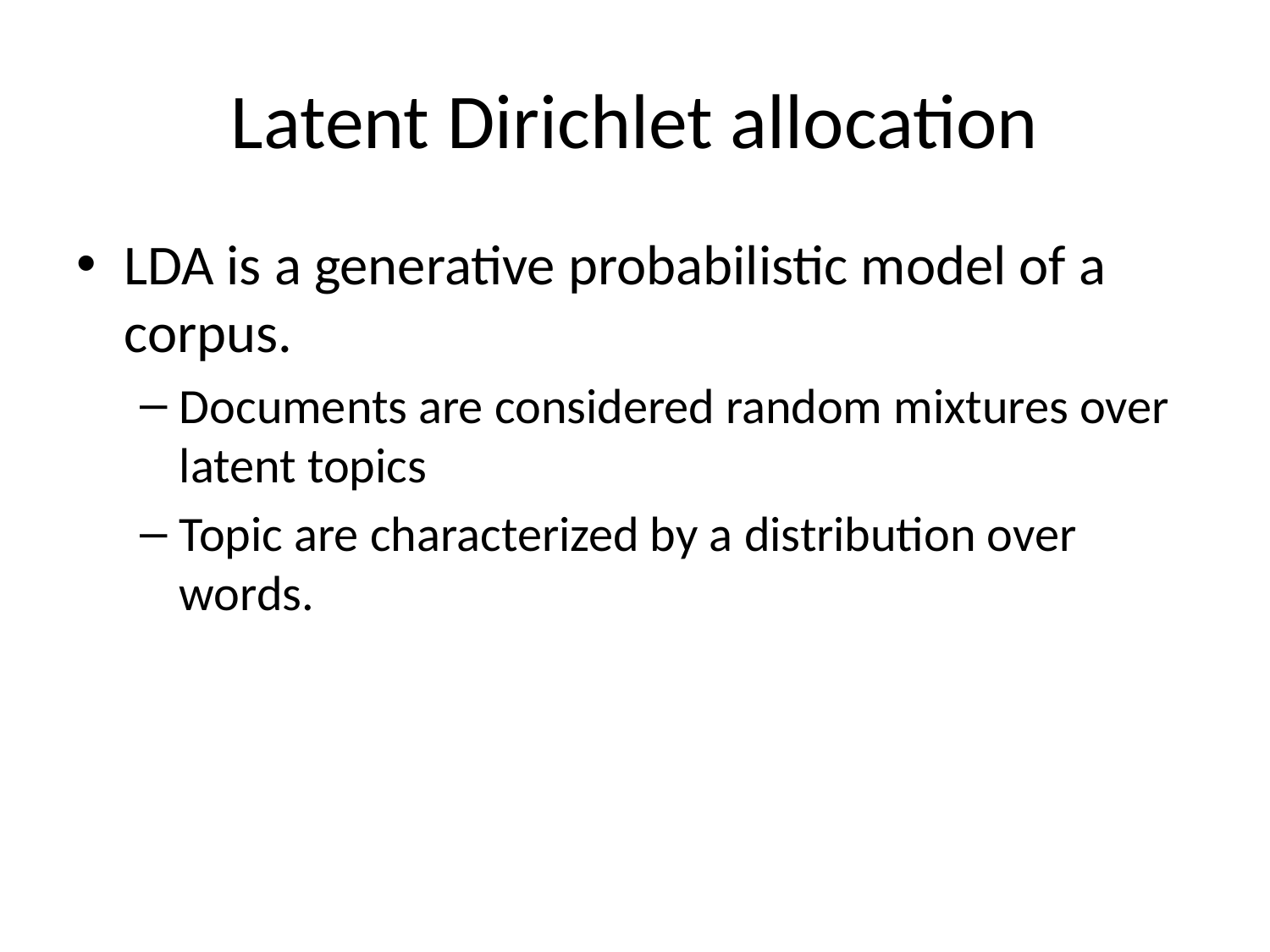

# Latent Dirichlet allocation
LDA is a generative probabilistic model of a corpus.
Documents are considered random mixtures over latent topics
Topic are characterized by a distribution over words.